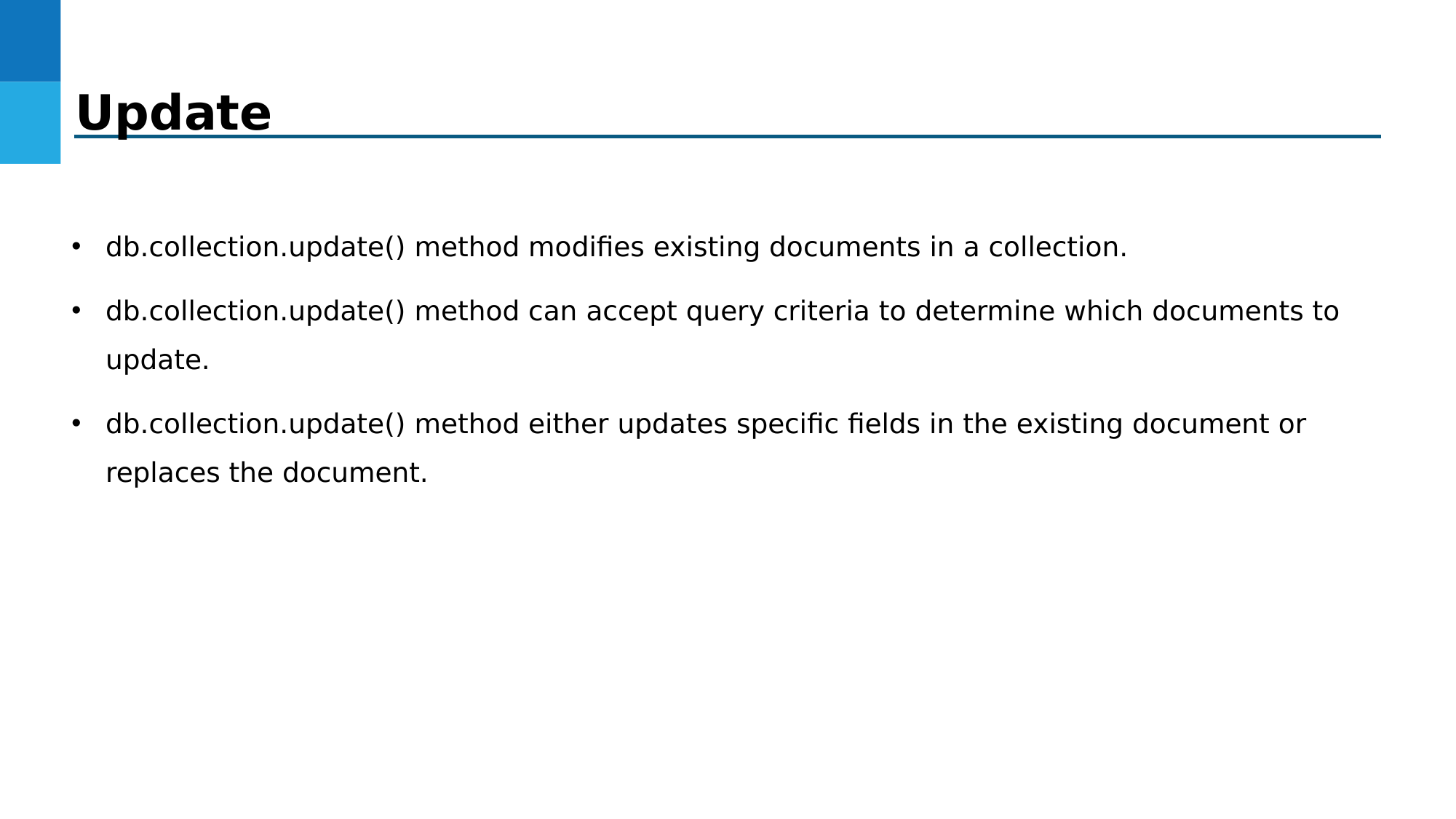

Update
db.collection.update() method modifies existing documents in a collection.
db.collection.update() method can accept query criteria to determine which documents to update.
db.collection.update() method either updates specific fields in the existing document or replaces the document.
DO NOT WRITE ANYTHING
HERE. LEAVE THIS SPACE FOR
 WEBCAM